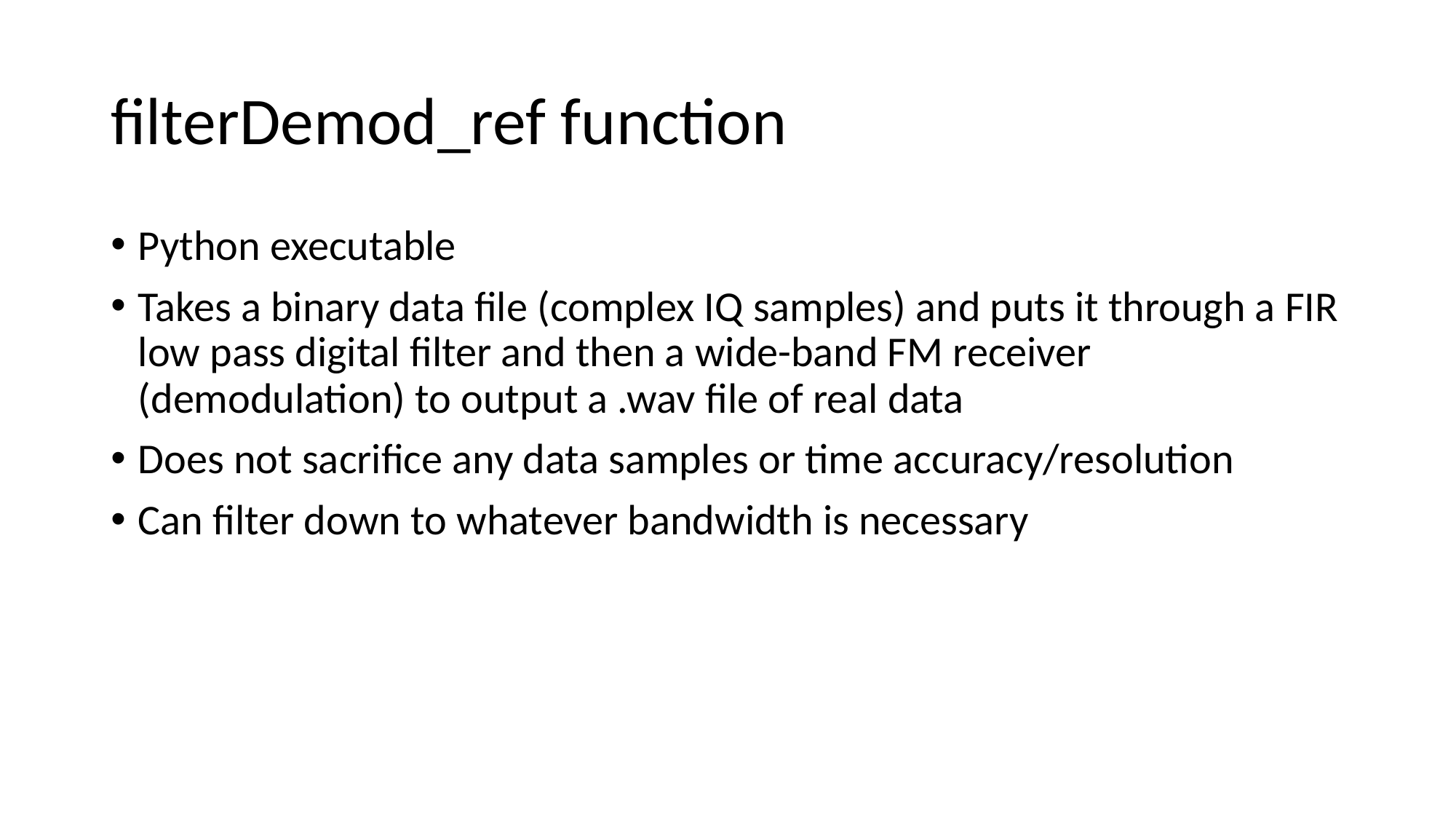

# filterDemod_ref function
Python executable
Takes a binary data file (complex IQ samples) and puts it through a FIR low pass digital filter and then a wide-band FM receiver (demodulation) to output a .wav file of real data
Does not sacrifice any data samples or time accuracy/resolution
Can filter down to whatever bandwidth is necessary